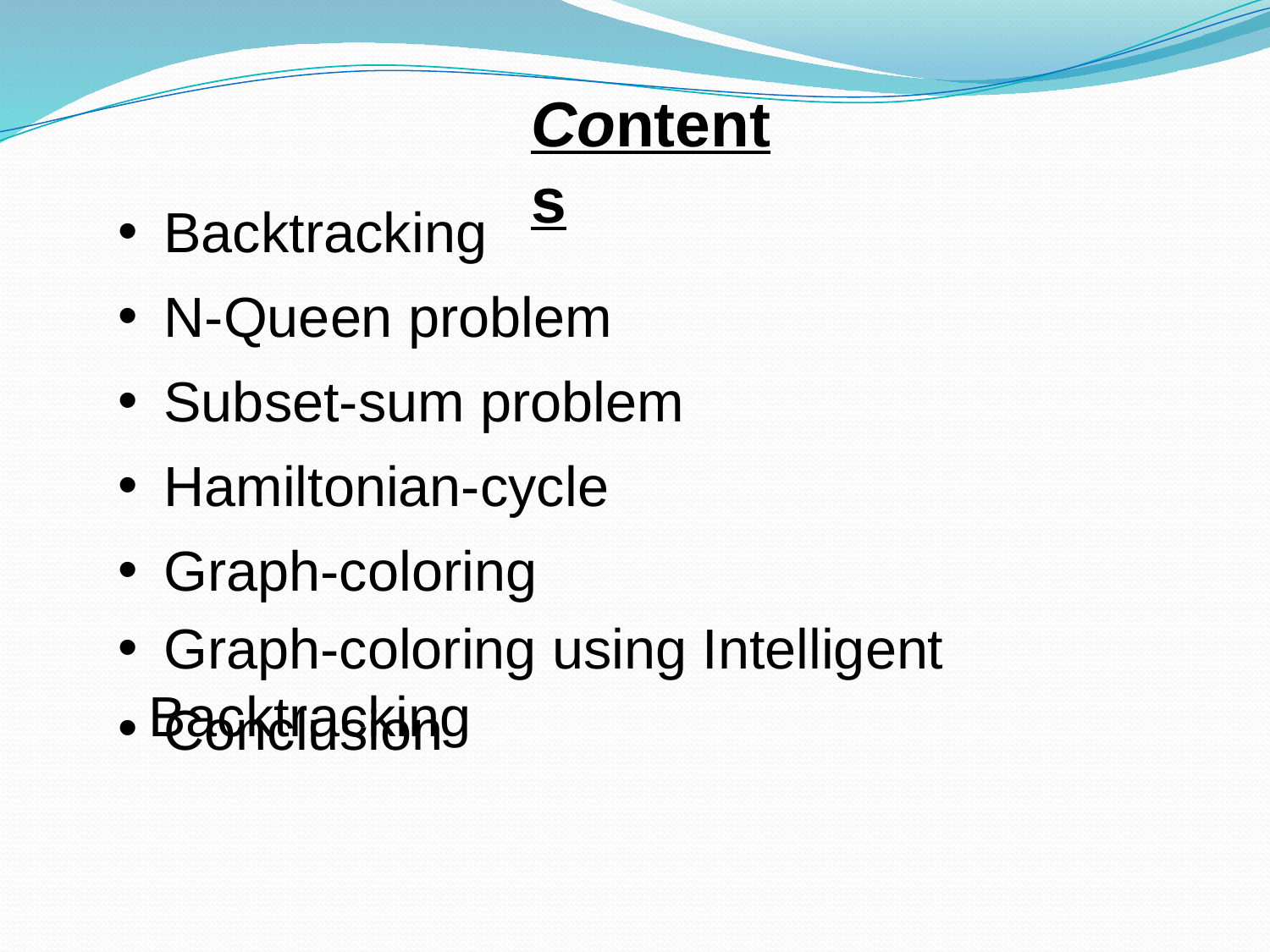

Contents
 Backtracking
 N-Queen problem
 Subset-sum problem
 Hamiltonian-cycle
 Graph-coloring
 Graph-coloring using Intelligent Backtracking
 Conclusion